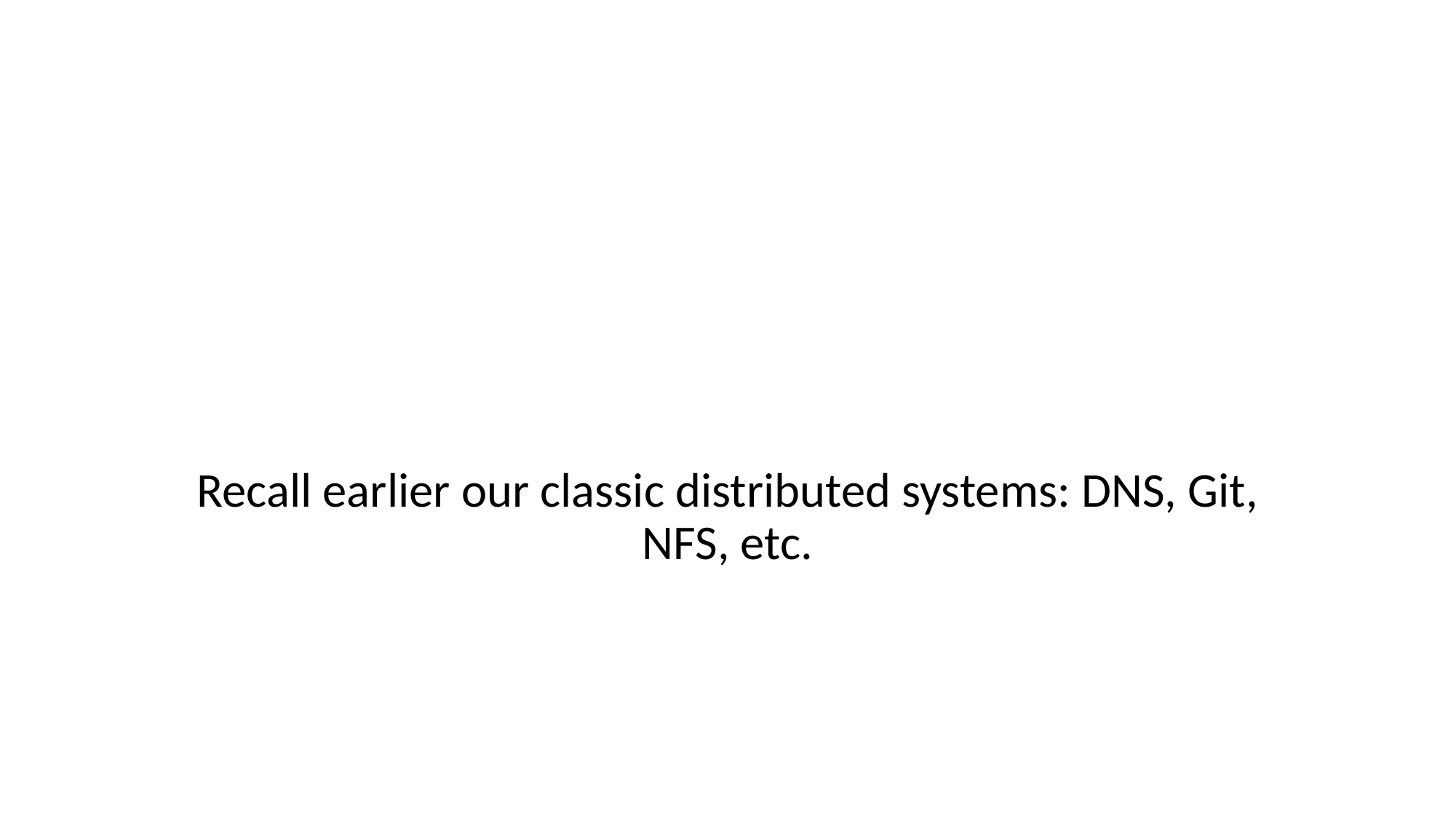

# What Can You Do with this Simple API?
Recall earlier our classic distributed systems: DNS, Git, NFS, etc.